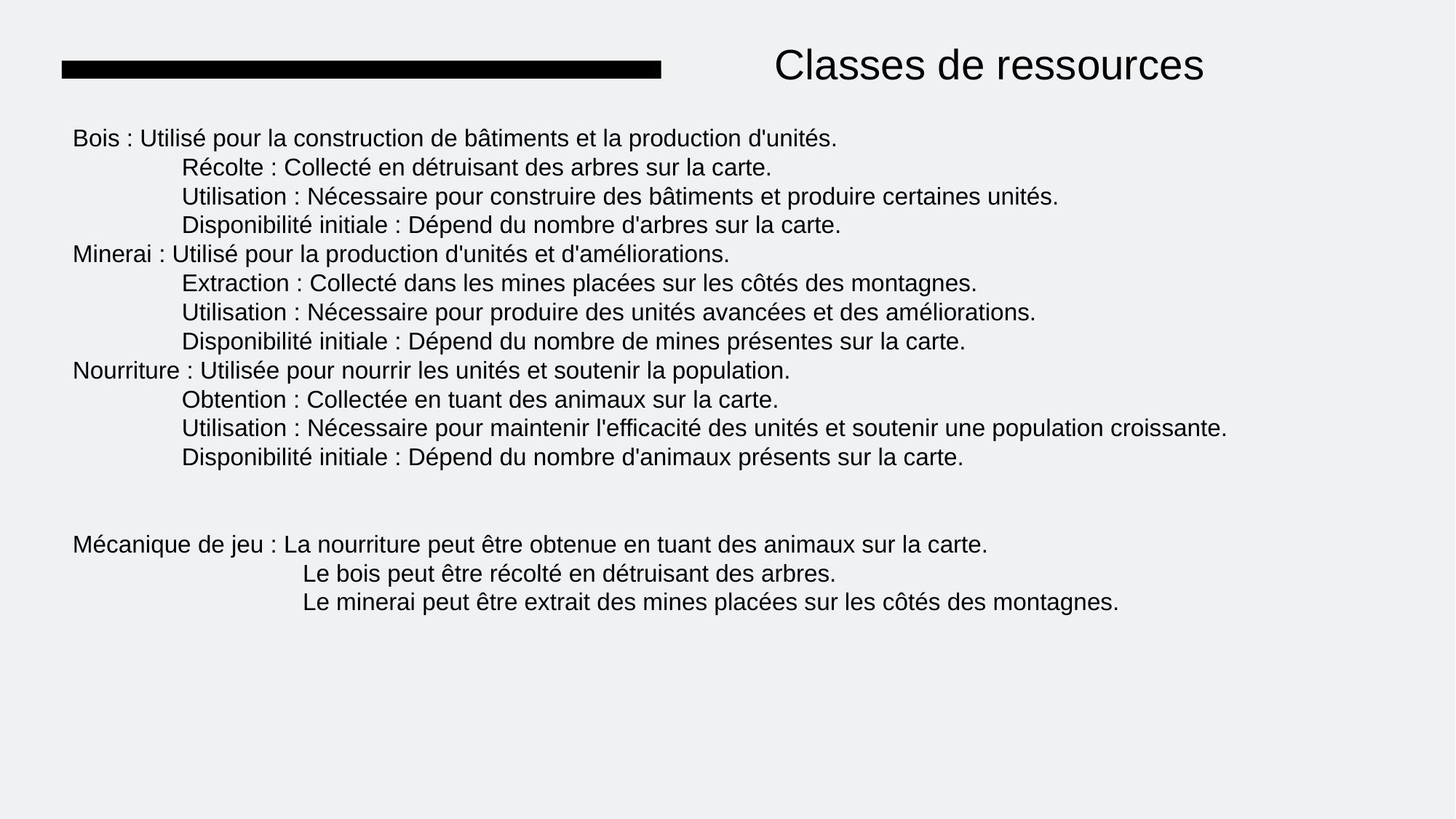

Classes de ressources
# Bois : Utilisé pour la construction de bâtiments et la production d'unités. Récolte : Collecté en détruisant des arbres sur la carte. Utilisation : Nécessaire pour construire des bâtiments et produire certaines unités. Disponibilité initiale : Dépend du nombre d'arbres sur la carte. Minerai : Utilisé pour la production d'unités et d'améliorations. Extraction : Collecté dans les mines placées sur les côtés des montagnes. Utilisation : Nécessaire pour produire des unités avancées et des améliorations. Disponibilité initiale : Dépend du nombre de mines présentes sur la carte. Nourriture : Utilisée pour nourrir les unités et soutenir la population. Obtention : Collectée en tuant des animaux sur la carte. Utilisation : Nécessaire pour maintenir l'efficacité des unités et soutenir une population croissante. Disponibilité initiale : Dépend du nombre d'animaux présents sur la carte. Mécanique de jeu : La nourriture peut être obtenue en tuant des animaux sur la carte. Le bois peut être récolté en détruisant des arbres. Le minerai peut être extrait des mines placées sur les côtés des montagnes.